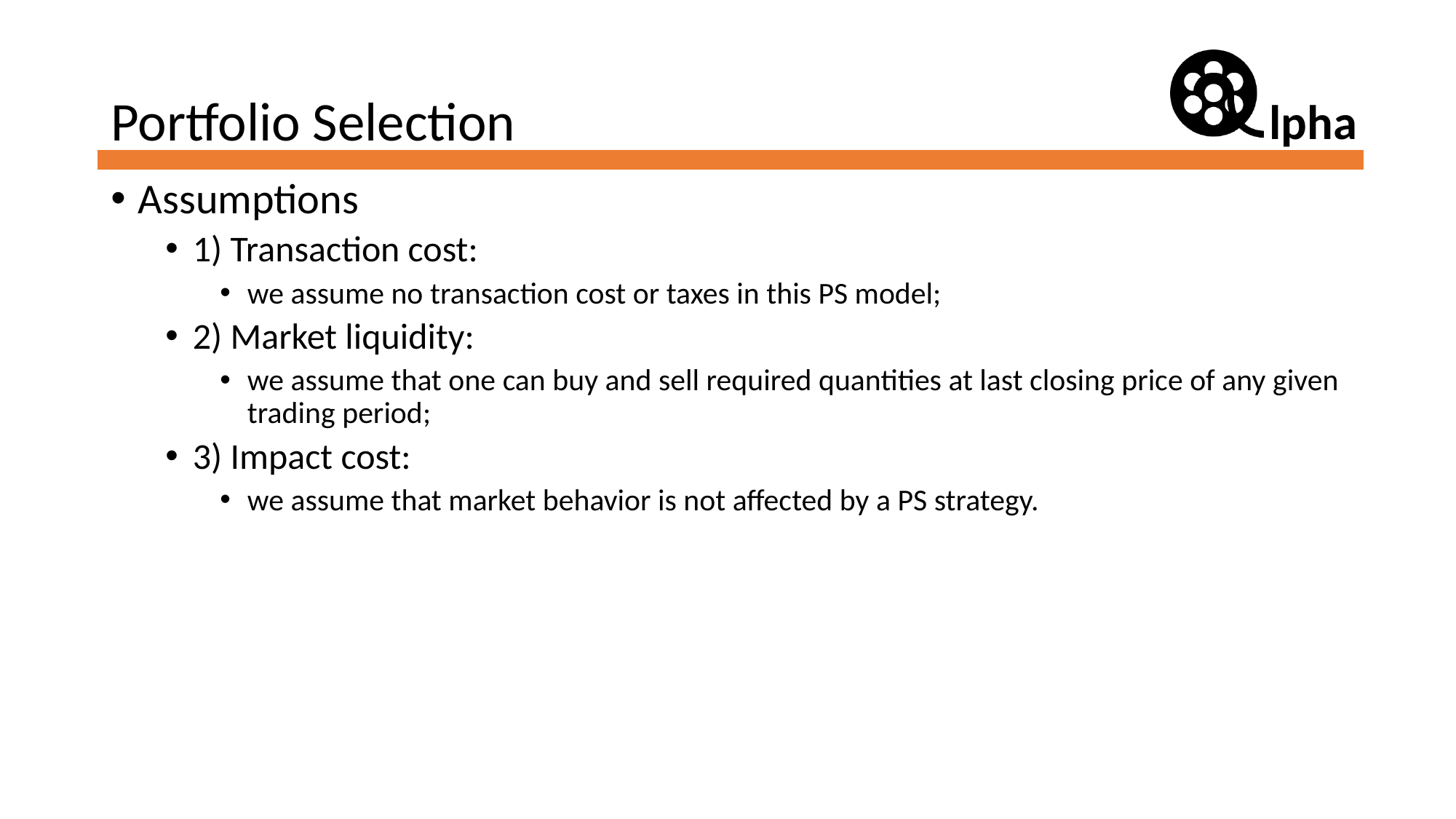

# Portfolio Selection
Assumptions
1) Transaction cost:
we assume no transaction cost or taxes in this PS model;
2) Market liquidity:
we assume that one can buy and sell required quantities at last closing price of any given trading period;
3) Impact cost:
we assume that market behavior is not affected by a PS strategy.